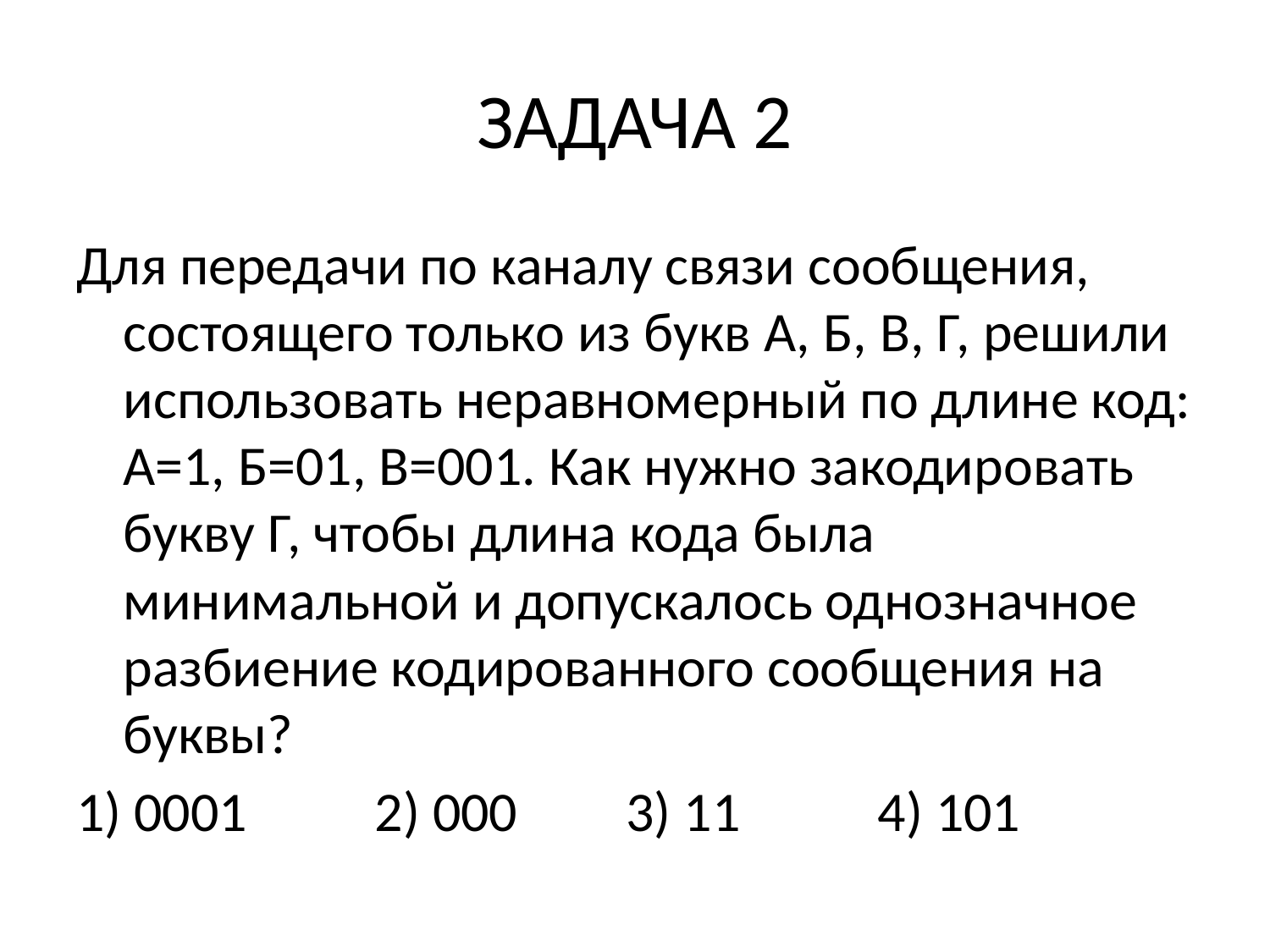

# ЗАДАЧА 2
Для передачи по каналу связи сообщения, состоящего только из букв А, Б, В, Г, решили использовать неравномерный по длине код: A=1, Б=01, В=001. Как нужно закодировать букву Г, чтобы длина кода была минимальной и допускалось однозначное разбиение кодированного сообщения на буквы?
1) 0001 	2) 000 	3) 11 	4) 101